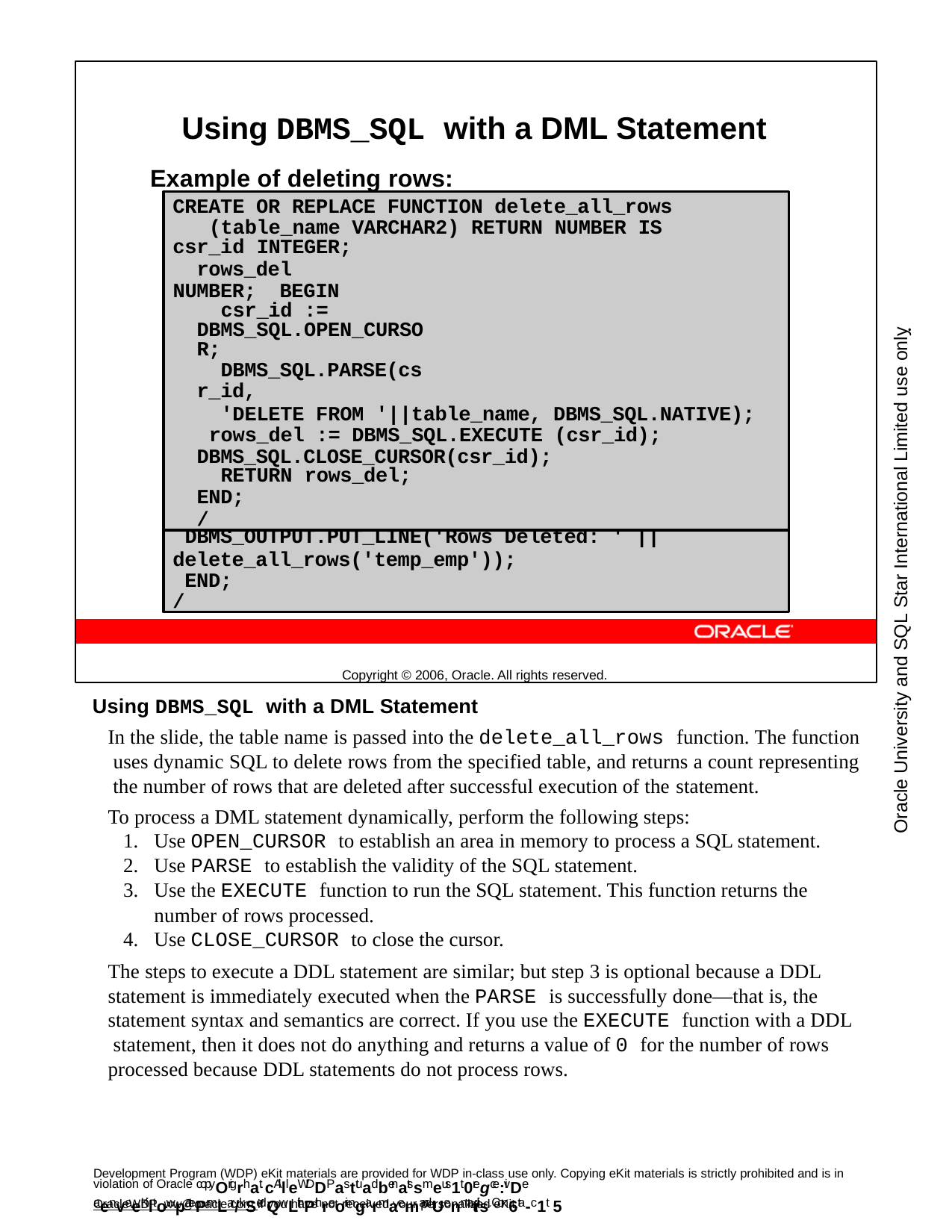

Using DBMS_SQL with a DML Statement
Example of deleting rows:

Copyright © 2006, Oracle. All rights reserved.
CREATE OR REPLACE FUNCTION delete_all_rows  (table_name VARCHAR2) RETURN NUMBER IS
csr_id INTEGER;
rows_del	NUMBER;  BEGIN
csr_id := DBMS_SQL.OPEN_CURSOR;
DBMS_SQL.PARSE(csr_id,
'DELETE FROM '||table_name, DBMS_SQL.NATIVE);  rows_del := DBMS_SQL.EXECUTE (csr_id);  DBMS_SQL.CLOSE_CURSOR(csr_id);
RETURN rows_del;
END;
/
Oracle University and SQL Star International Limited use onlyฺ
CREATE table temp_emp as select * from employees;  BEGIN
DBMS_OUTPUT.PUT_LINE('Rows Deleted: ' ||
delete_all_rows('temp_emp'));  END;
/

Using DBMS_SQL with a DML Statement
In the slide, the table name is passed into the delete_all_rows function. The function  uses dynamic SQL to delete rows from the specified table, and returns a count representing  the number of rows that are deleted after successful execution of the statement.
To process a DML statement dynamically, perform the following steps:
Use OPEN_CURSOR to establish an area in memory to process a SQL statement.
Use PARSE to establish the validity of the SQL statement.
Use the EXECUTE function to run the SQL statement. This function returns the
number of rows processed.
Use CLOSE_CURSOR to close the cursor.
The steps to execute a DDL statement are similar; but step 3 is optional because a DDL  statement is immediately executed when the PARSE is successfully done—that is, the  statement syntax and semantics are correct. If you use the EXECUTE function with a DDL  statement, then it does not do anything and returns a value of 0 for the number of rows  processed because DDL statements do not process rows.
Development Program (WDP) eKit materials are provided for WDP in-class use only. Copying eKit materials is strictly prohibited and is in
violation of Oracle copyOrigrhat. cAllleWDDPasttuadbenatssmeus1t 0regce:ivDe aenveeKiltowpatePrmLar/kSedQwLithPthreoir ngarmaemandUenmaitils. Con6ta-c1t 5
OracleWDP_ww@oracle.com if you have not received your personalized eKit.